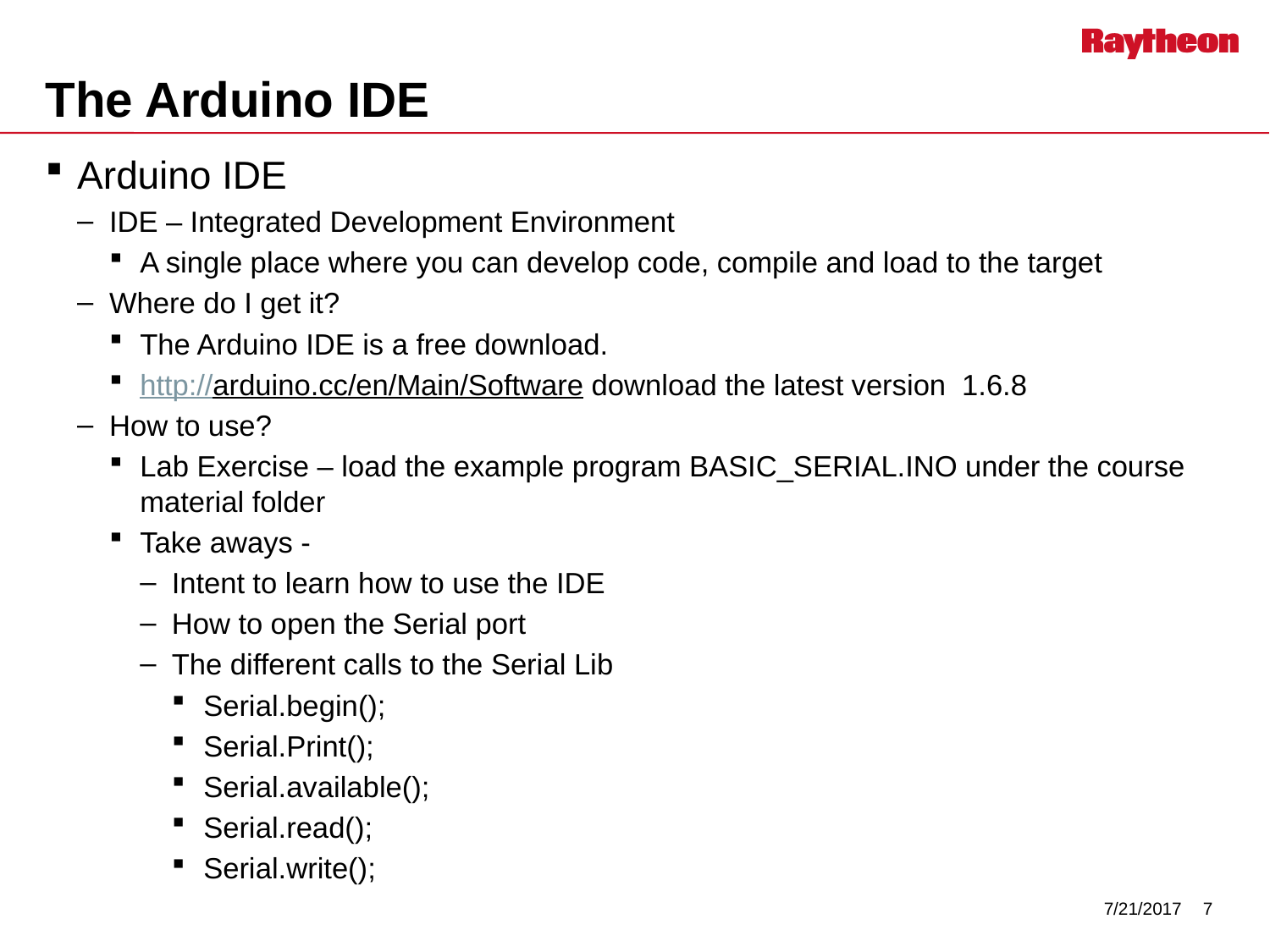

# The Arduino IDE
Arduino IDE
IDE – Integrated Development Environment
A single place where you can develop code, compile and load to the target
Where do I get it?
The Arduino IDE is a free download.
http://arduino.cc/en/Main/Software download the latest version  1.6.8
How to use?
Lab Exercise – load the example program BASIC_SERIAL.INO under the course material folder
Take aways -
Intent to learn how to use the IDE
How to open the Serial port
The different calls to the Serial Lib
Serial.begin();
Serial.Print();
Serial.available();
Serial.read();
Serial.write();
7/21/2017
7